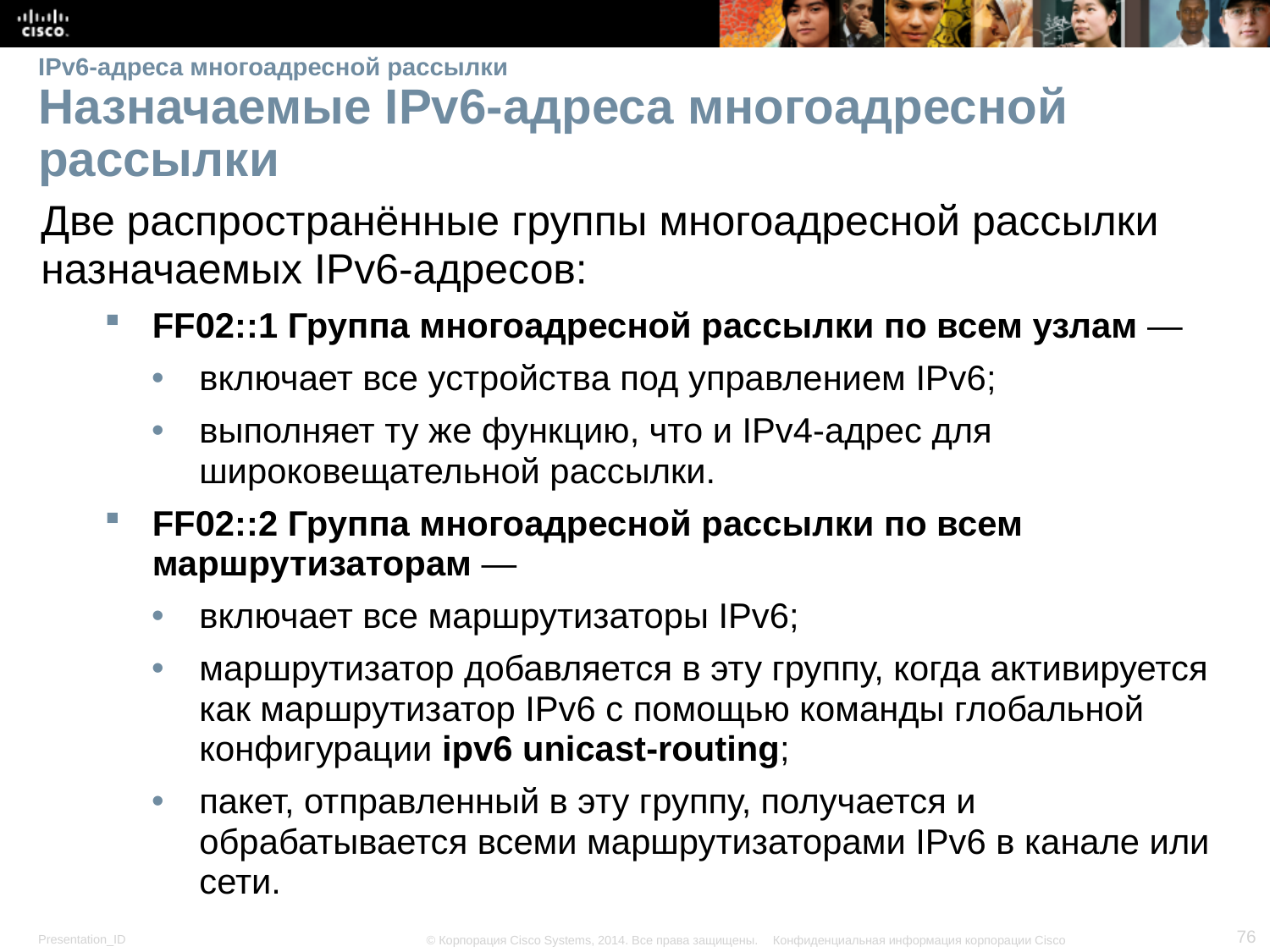

# IPv6-адреса многоадресной рассылки Назначаемые IPv6-адреса многоадресной рассылки
Две распространённые группы многоадресной рассылки назначаемых IPv6-адресов:
FF02::1 Группа многоадресной рассылки по всем узлам —
включает все устройства под управлением IPv6;
выполняет ту же функцию, что и IPv4-адрес для широковещательной рассылки.
FF02::2 Группа многоадресной рассылки по всем маршрутизаторам —
включает все маршрутизаторы IPv6;
маршрутизатор добавляется в эту группу, когда активируется как маршрутизатор IPv6 с помощью команды глобальной конфигурации ipv6 unicast-routing;
пакет, отправленный в эту группу, получается и обрабатывается всеми маршрутизаторами IPv6 в канале или сети.